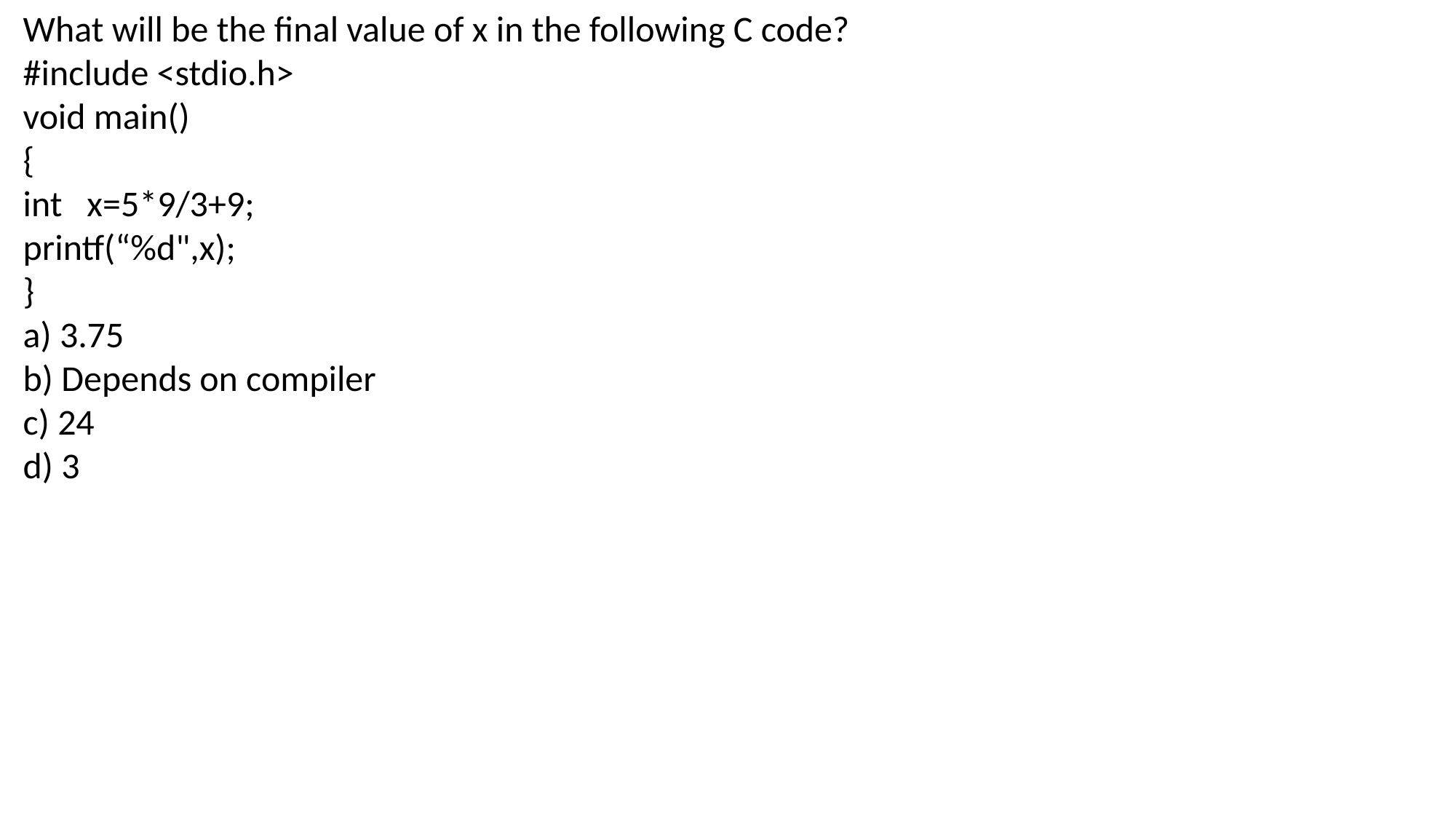

What will be the final value of x in the following C code?
#include <stdio.h>
void main()
{
int   x=5*9/3+9;
printf(“%d",x);
}
a) 3.75
b) Depends on compiler
c) 24
d) 3